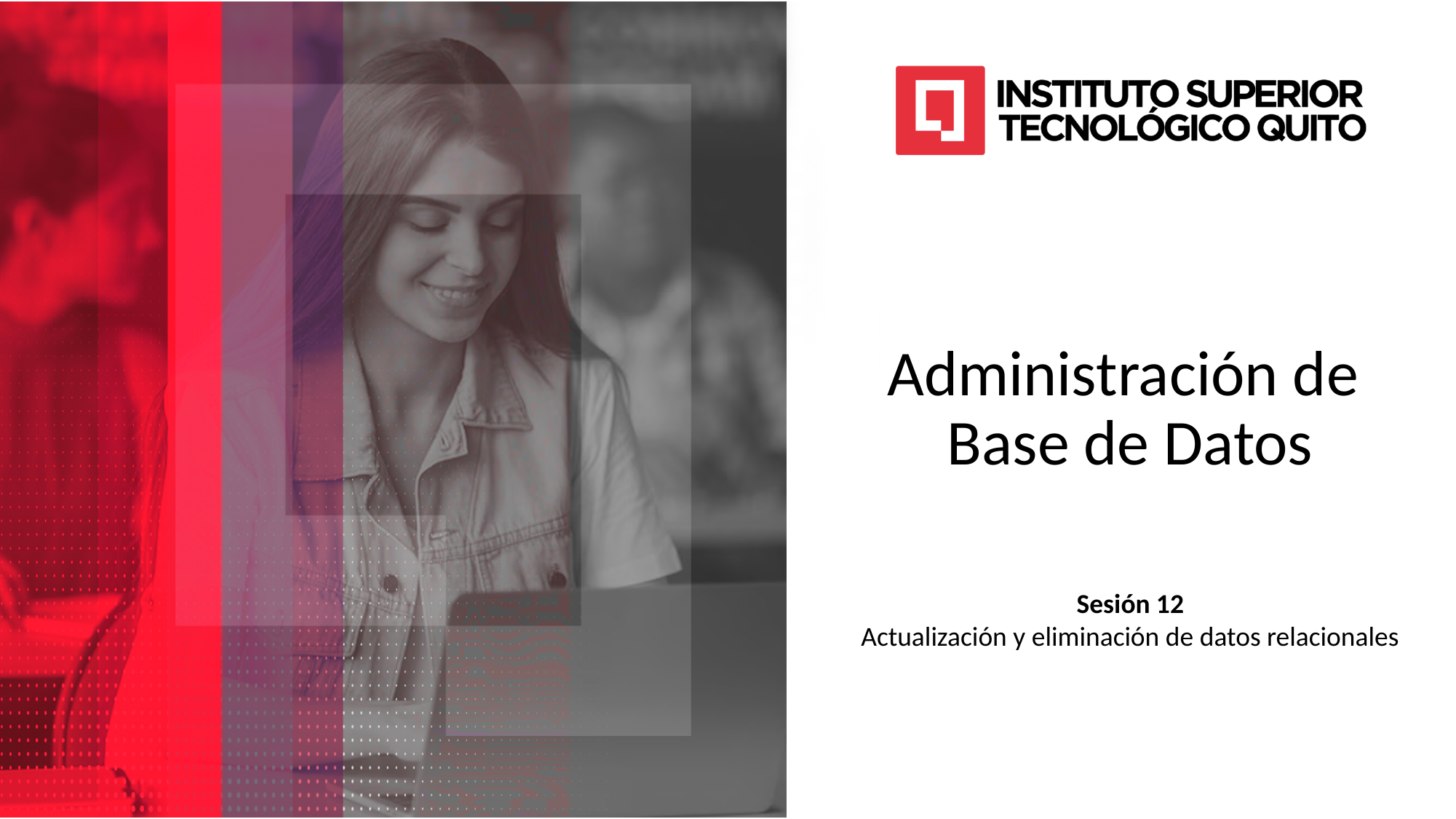

Administración de
Base de Datos
Sesión 12
Actualización y eliminación de datos relacionales